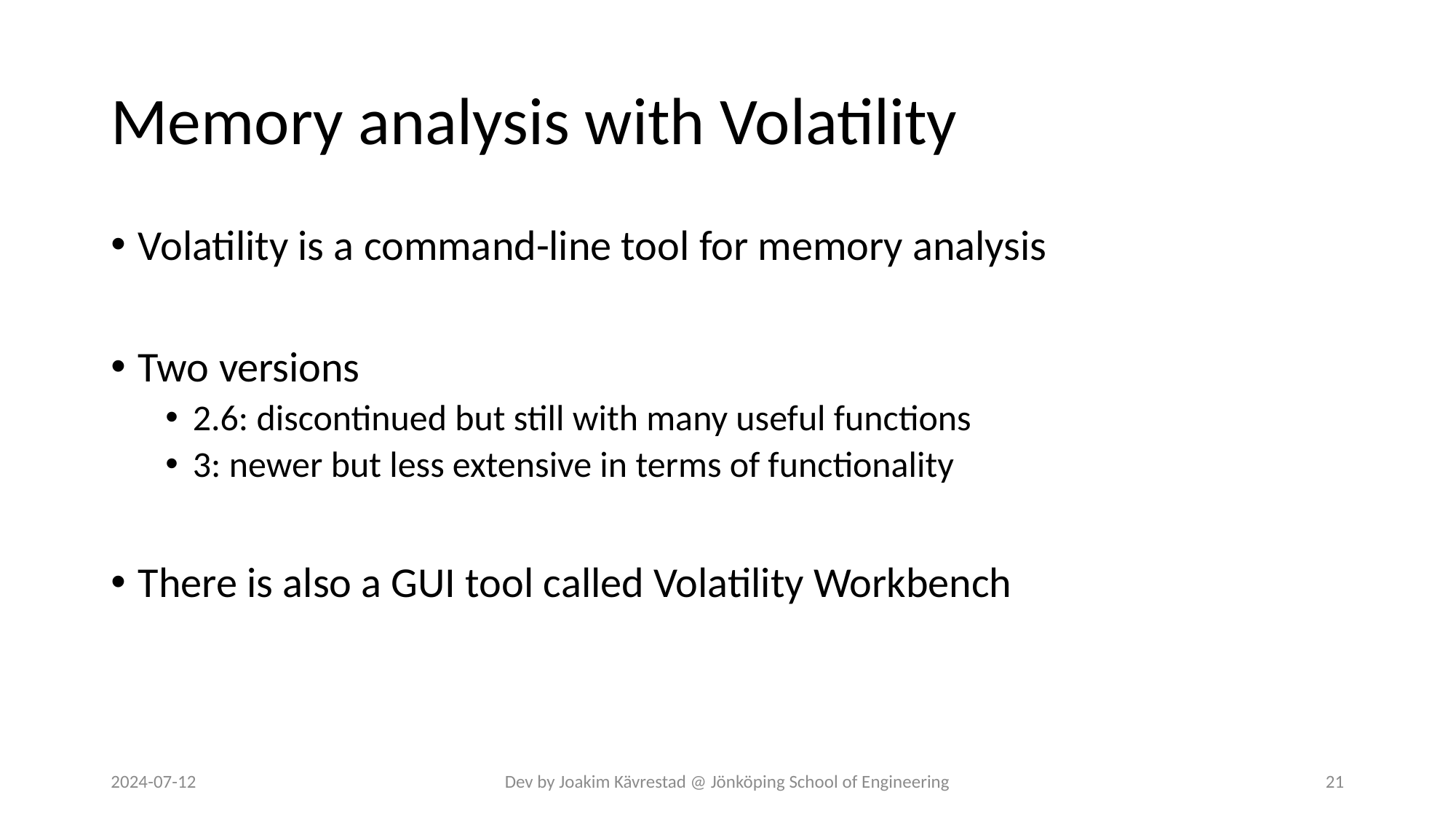

# Memory analysis with Volatility
Volatility is a command-line tool for memory analysis

Two versions
2.6: discontinued but still with many useful functions
3: newer but less extensive in terms of functionality

There is also a GUI tool called Volatility Workbench

2024-07-12
Dev by Joakim Kävrestad @ Jönköping School of Engineering
21